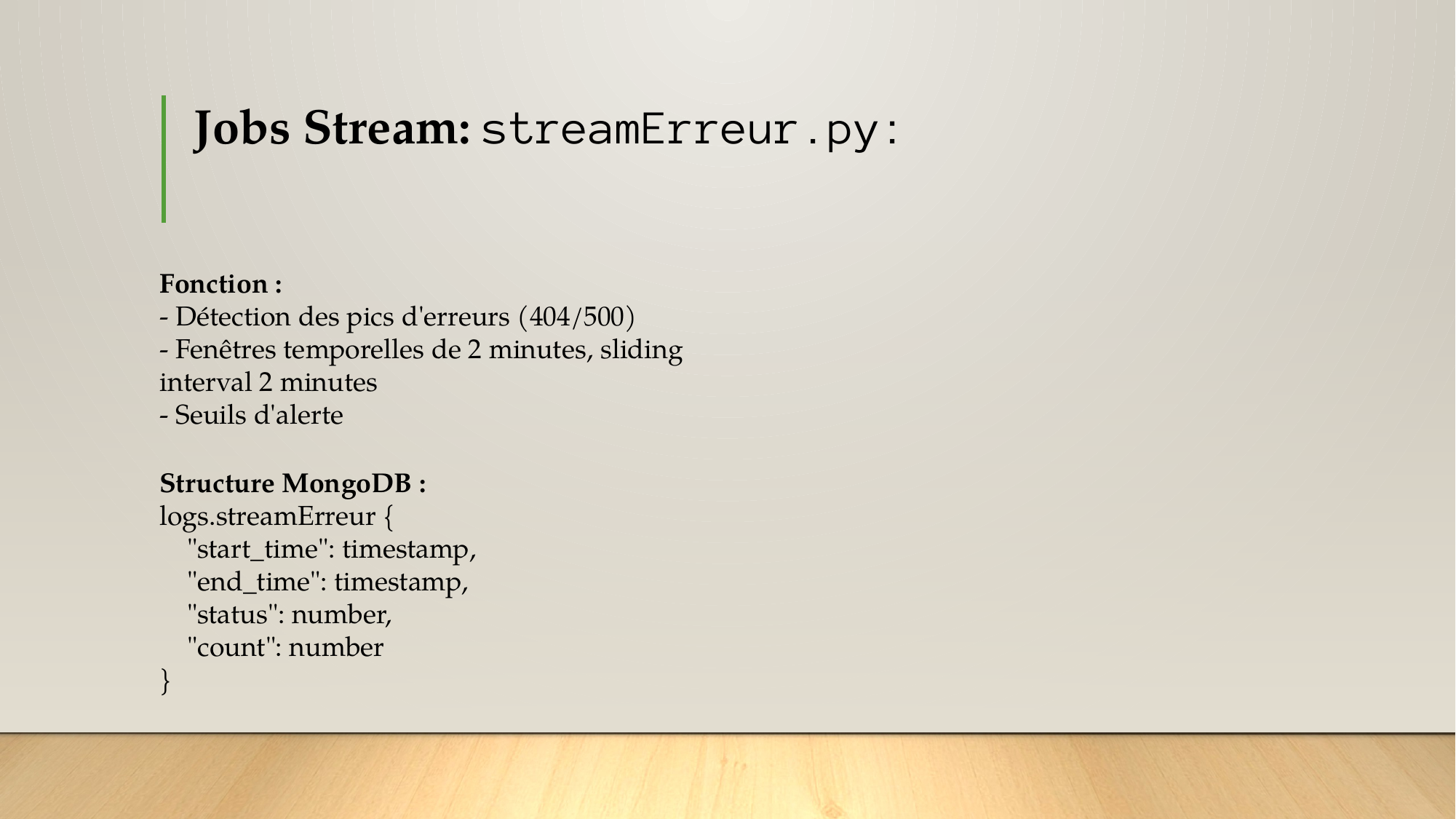

# Jobs Stream: streamErreur.py:
Fonction :
- Détection des pics d'erreurs (404/500)
- Fenêtres temporelles de 2 minutes, sliding interval 2 minutes
- Seuils d'alerte
Structure MongoDB :
logs.streamErreur {
    "start_time": timestamp,
    "end_time": timestamp,
    "status": number,
    "count": number
}